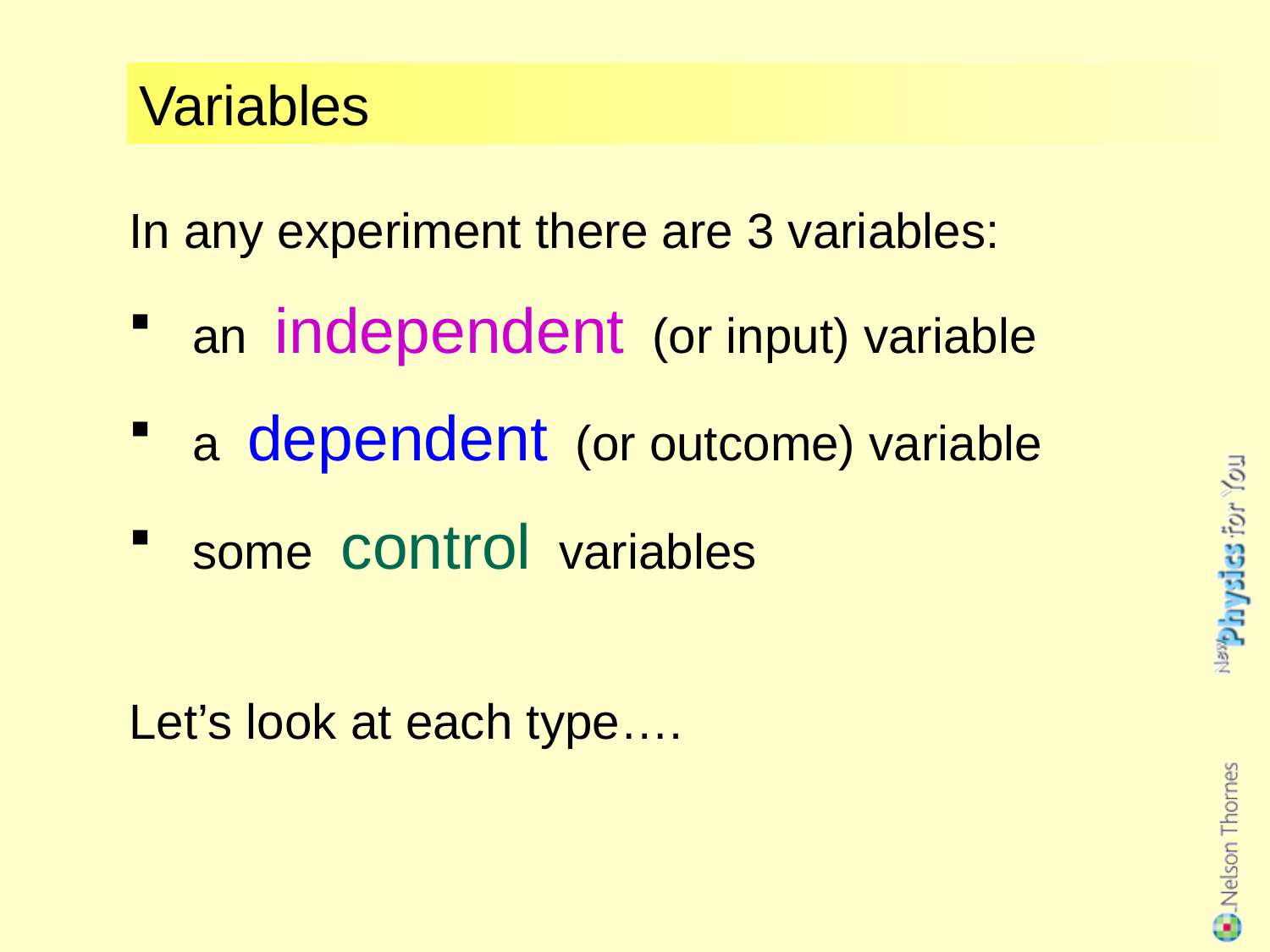

Variables
In any experiment there are 3 variables:
an  independent  (or input) variable
a  dependent  (or outcome) variable
some  control  variables

Let’s look at each type….